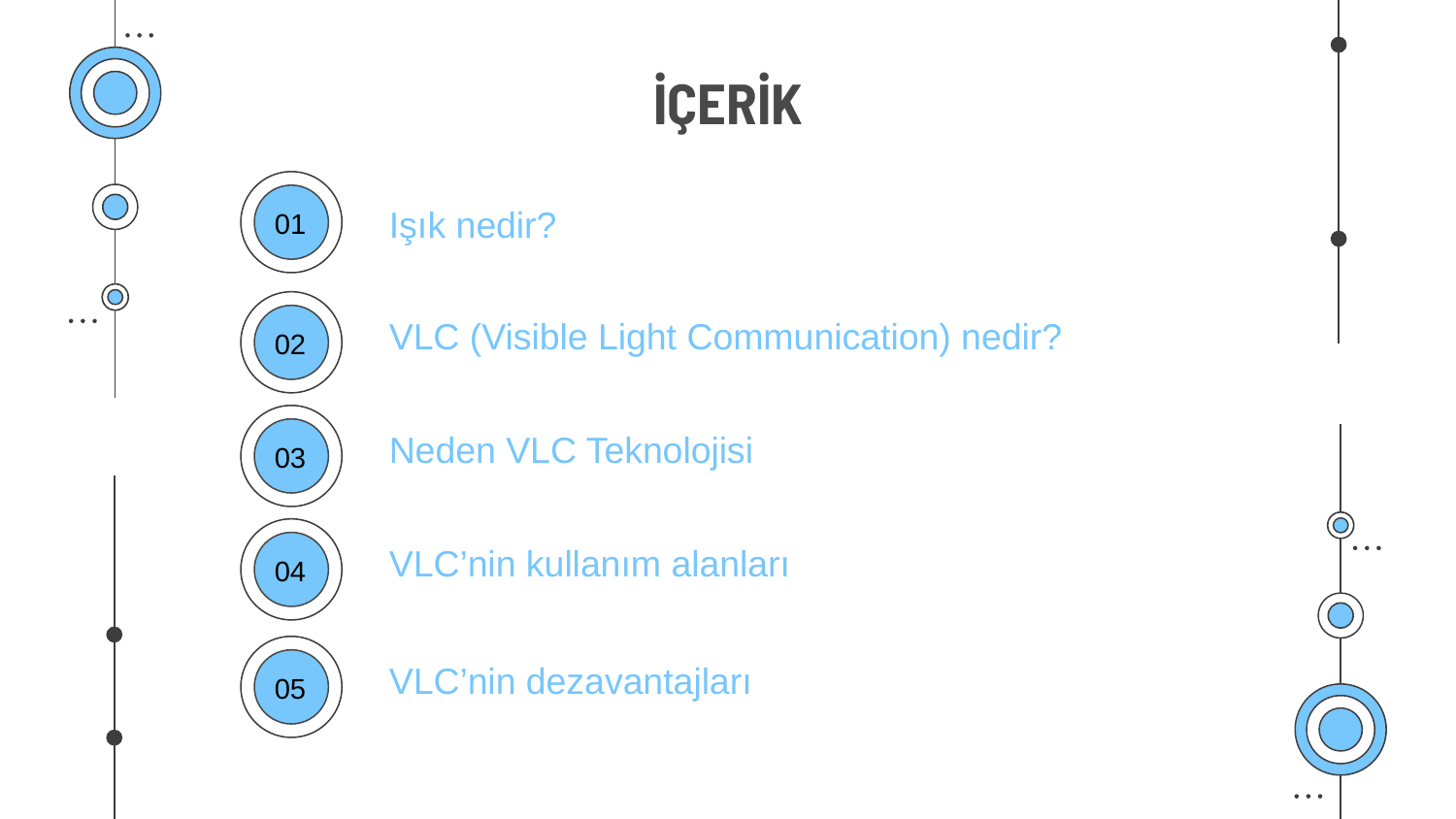

# İÇERİK

Işık nedir?
01

VLC (Visible Light Communication) nedir?
02

Neden VLC Teknolojisi
03

VLC’nin kullanım alanları
04

VLC’nin dezavantajları
05